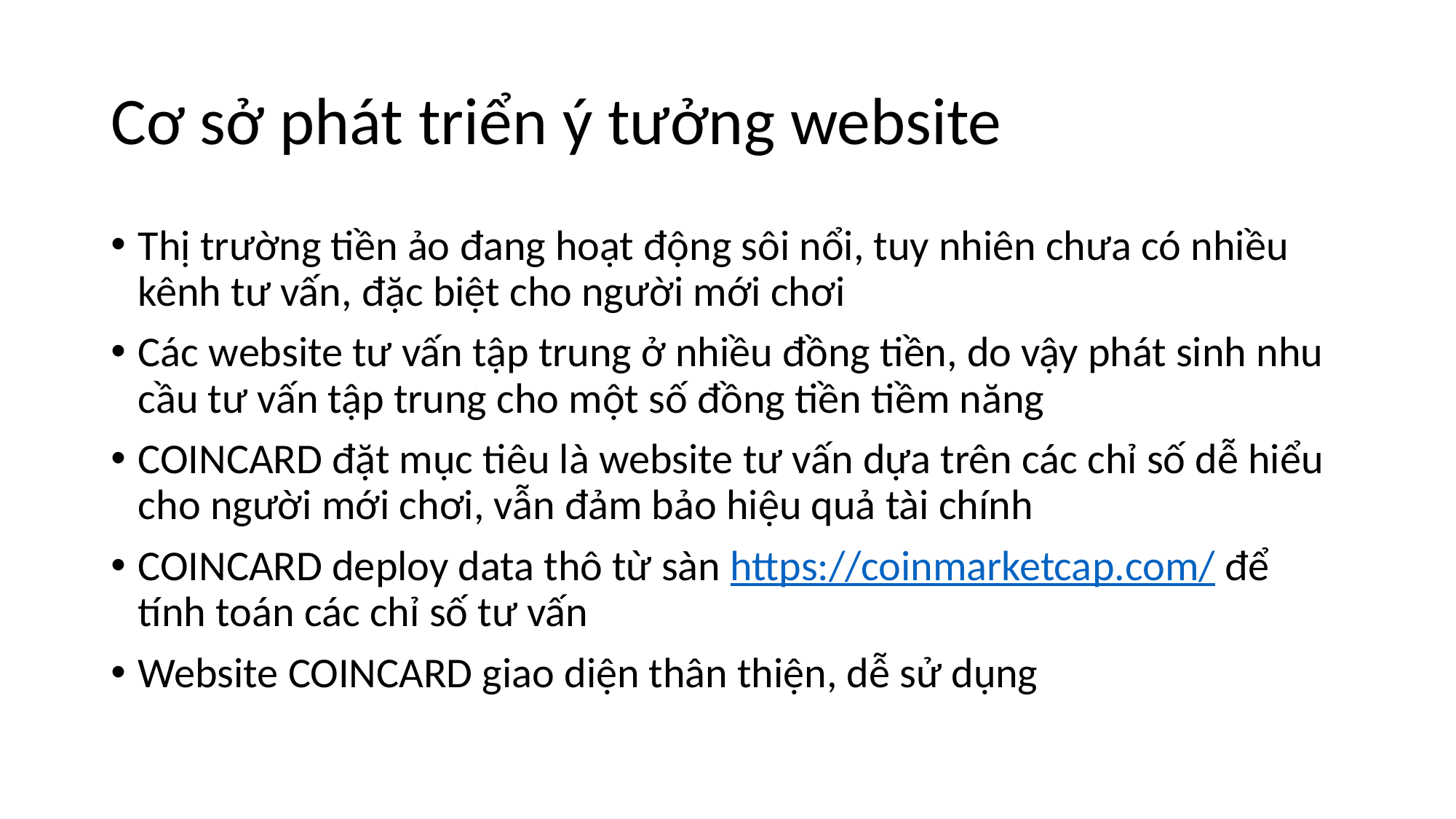

# Cơ sở phát triển ý tưởng website
Thị trường tiền ảo đang hoạt động sôi nổi, tuy nhiên chưa có nhiều kênh tư vấn, đặc biệt cho người mới chơi
Các website tư vấn tập trung ở nhiều đồng tiền, do vậy phát sinh nhu cầu tư vấn tập trung cho một số đồng tiền tiềm năng
COINCARD đặt mục tiêu là website tư vấn dựa trên các chỉ số dễ hiểu cho người mới chơi, vẫn đảm bảo hiệu quả tài chính
COINCARD deploy data thô từ sàn https://coinmarketcap.com/ để tính toán các chỉ số tư vấn
Website COINCARD giao diện thân thiện, dễ sử dụng